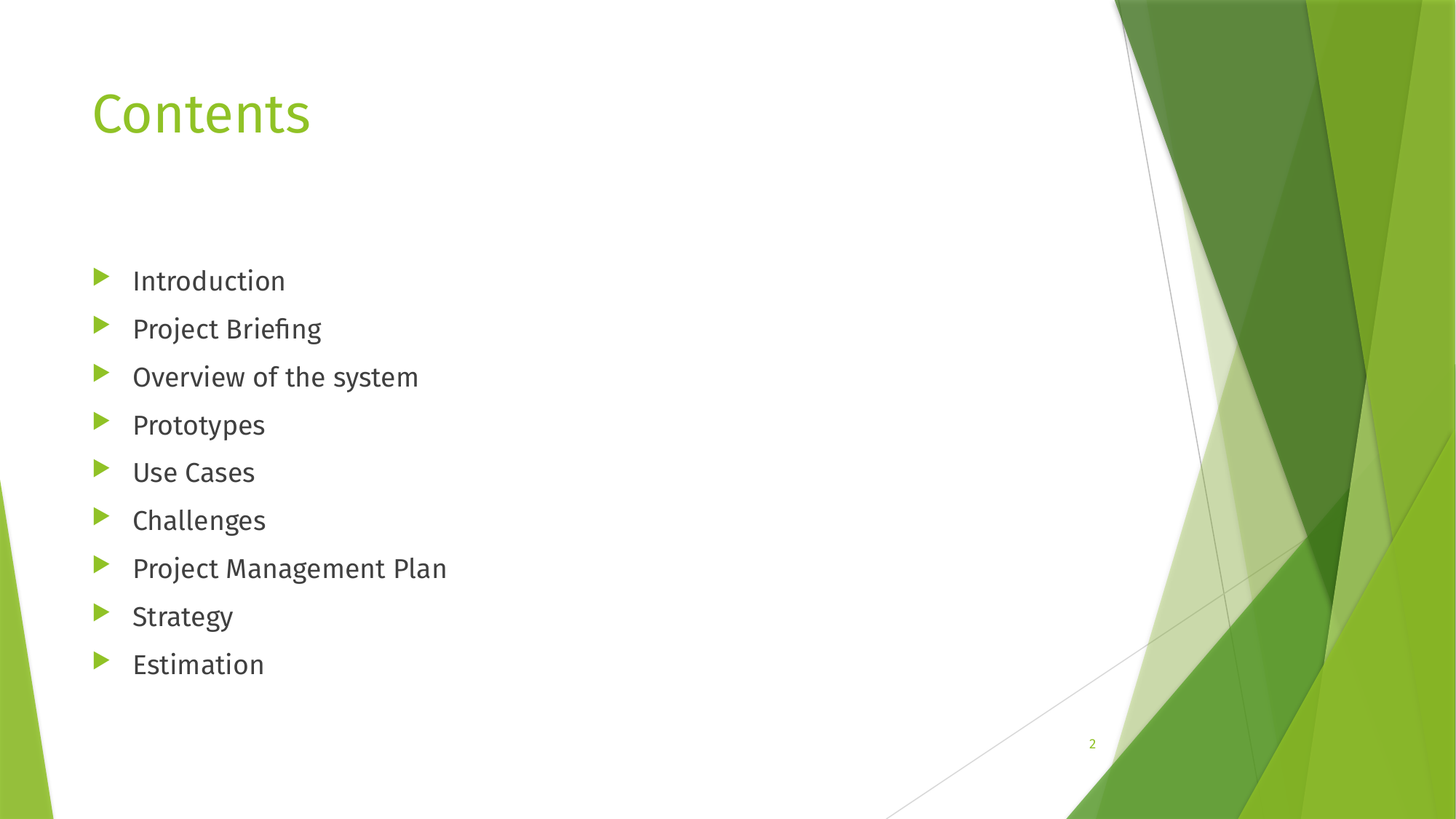

# Contents
Introduction
Project Briefing
Overview of the system
Prototypes
Use Cases
Challenges
Project Management Plan
Strategy
Estimation

2